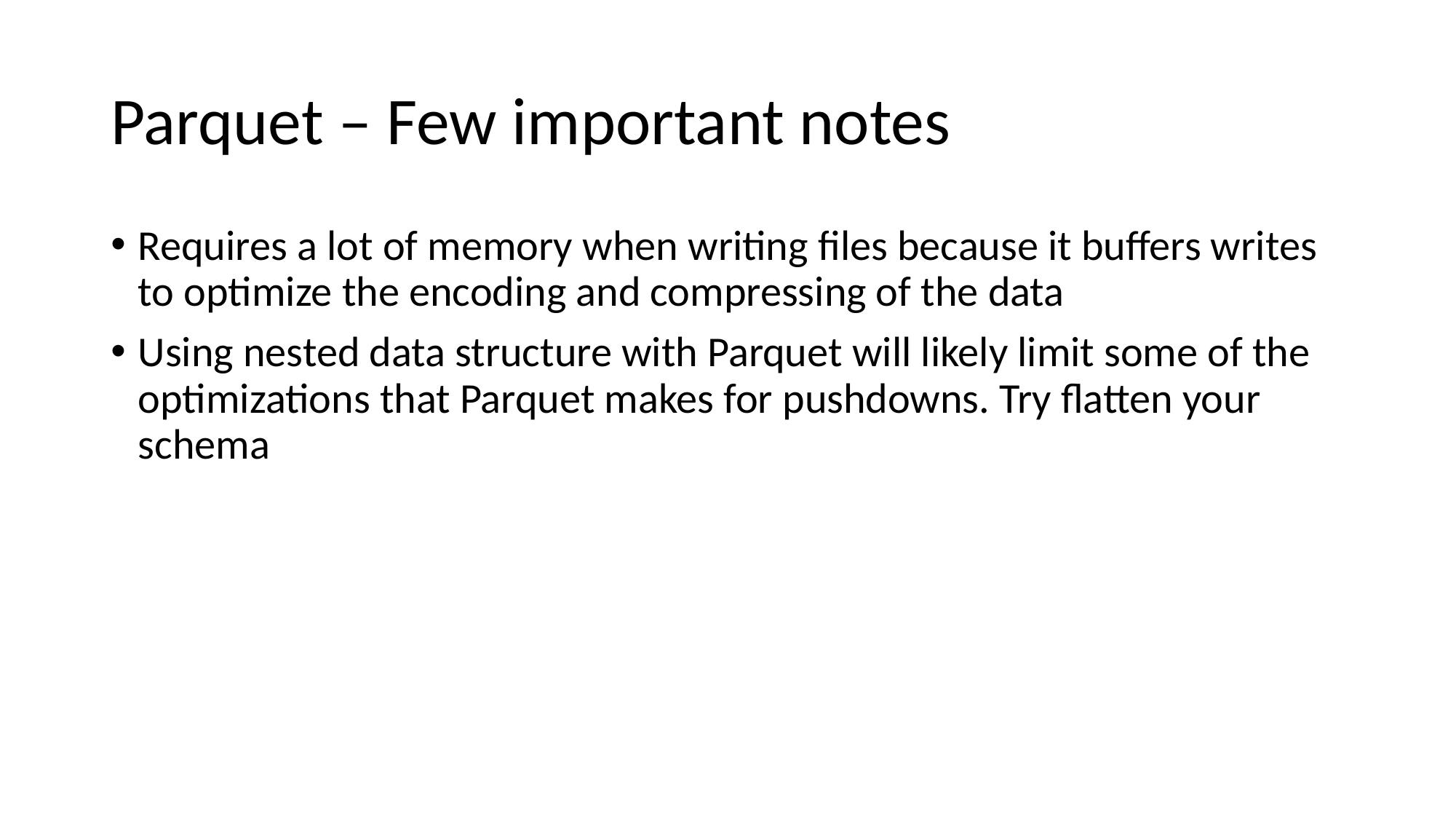

# Parquet – Few important notes
Requires a lot of memory when writing files because it buffers writes to optimize the encoding and compressing of the data
Using nested data structure with Parquet will likely limit some of the optimizations that Parquet makes for pushdowns. Try flatten your schema